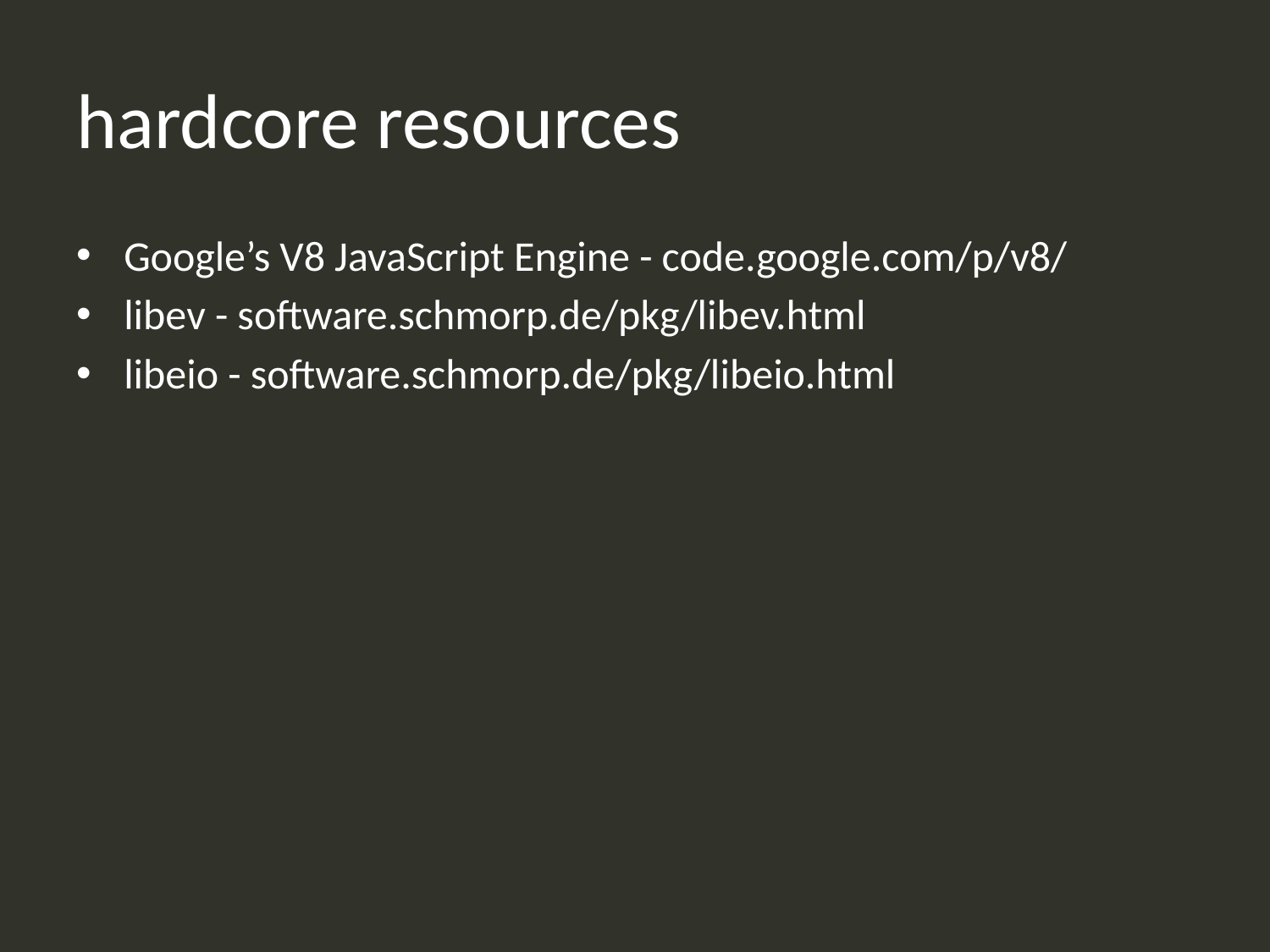

# hardcore resources
Google’s V8 JavaScript Engine - code.google.com/p/v8/
libev - software.schmorp.de/pkg/libev.html
libeio - software.schmorp.de/pkg/libeio.html